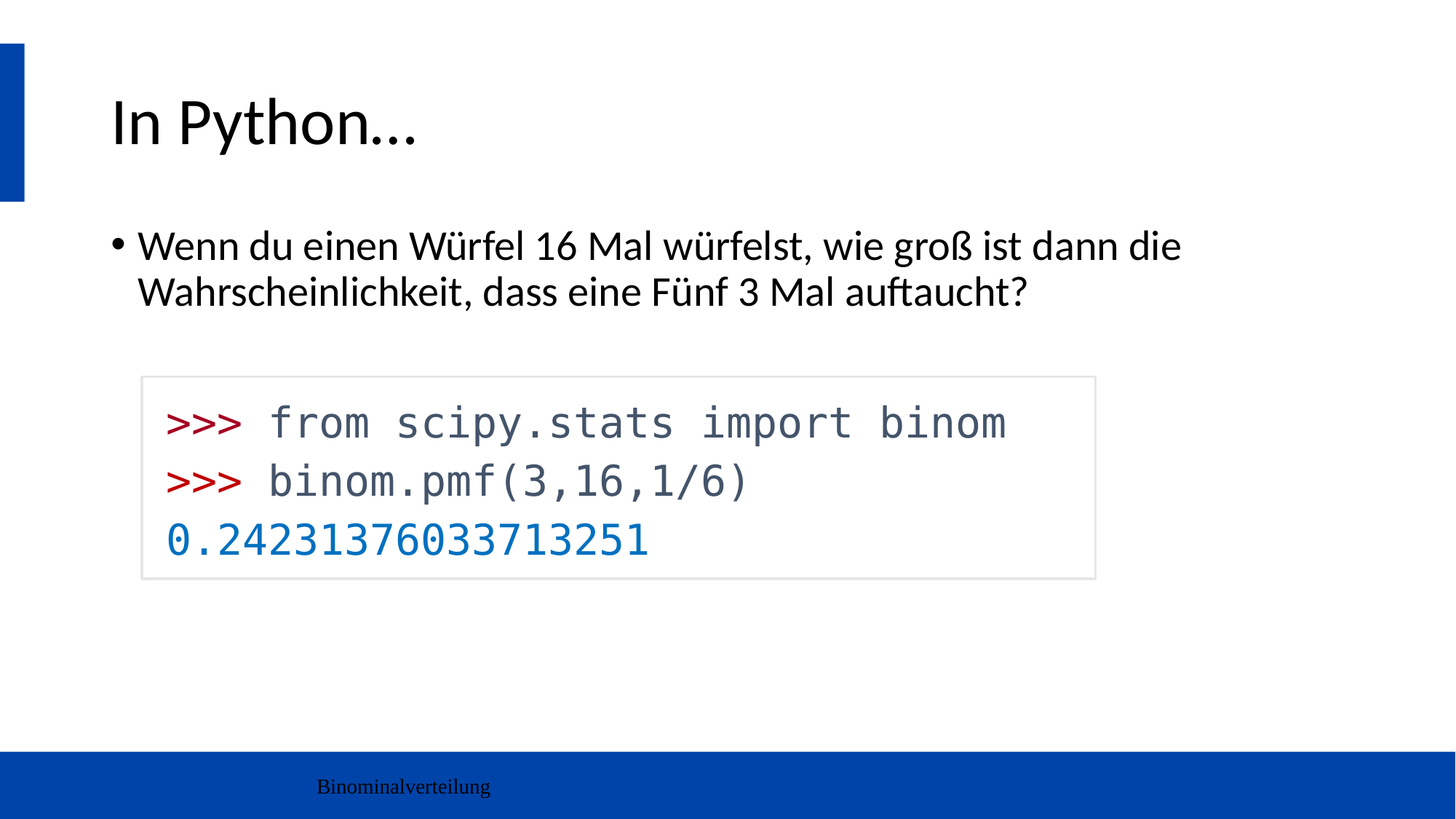

# In Python…
Wenn du einen Würfel 16 Mal würfelst, wie groß ist dann die Wahrscheinlichkeit, dass eine Fünf 3 Mal auftaucht?

>>> from scipy.stats import binom
>>> binom.pmf(3,16,1/6)
0.24231376033713251
Binominalverteilung